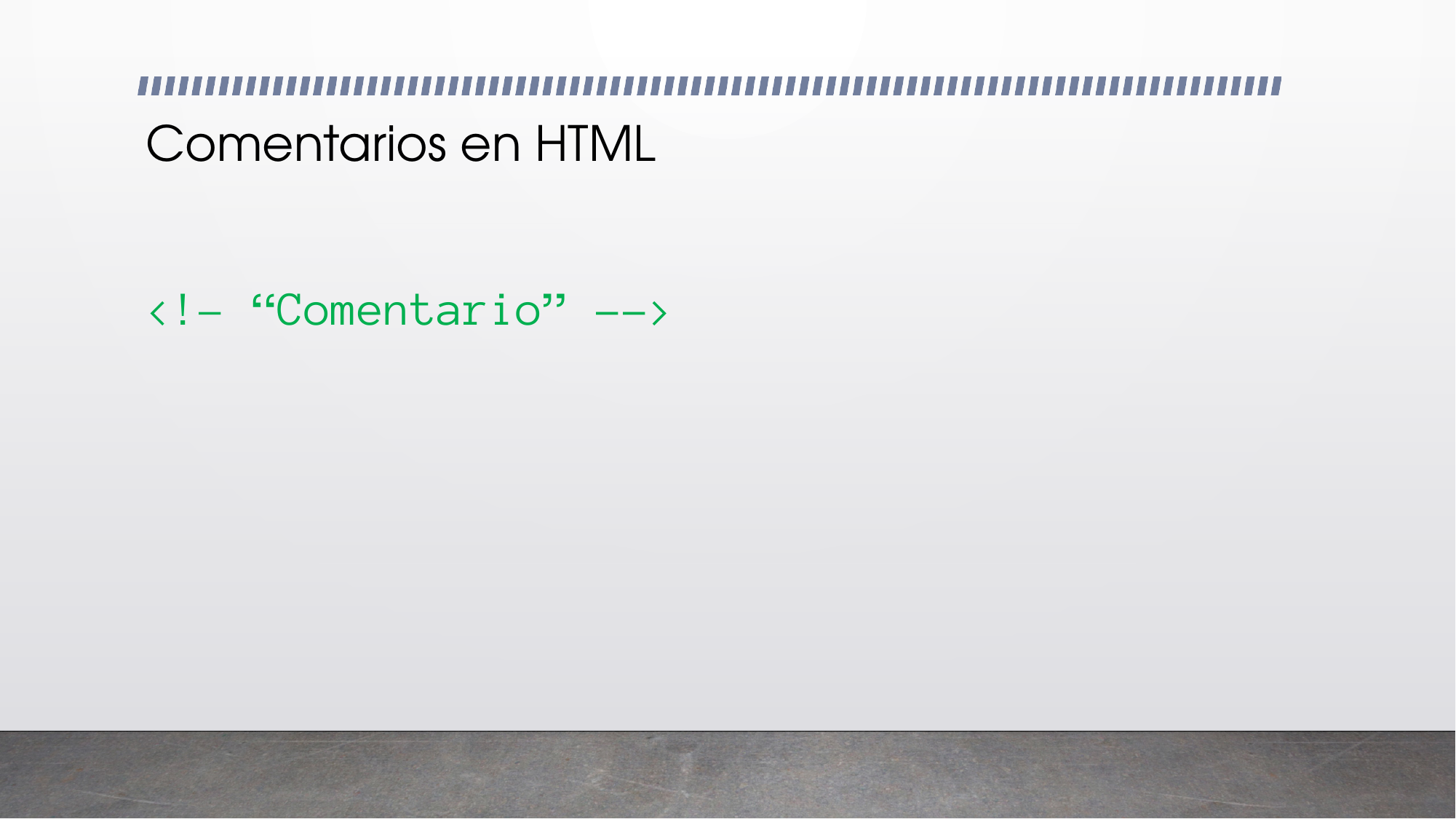

# Comentarios en HTML
<!– “Comentario” -->